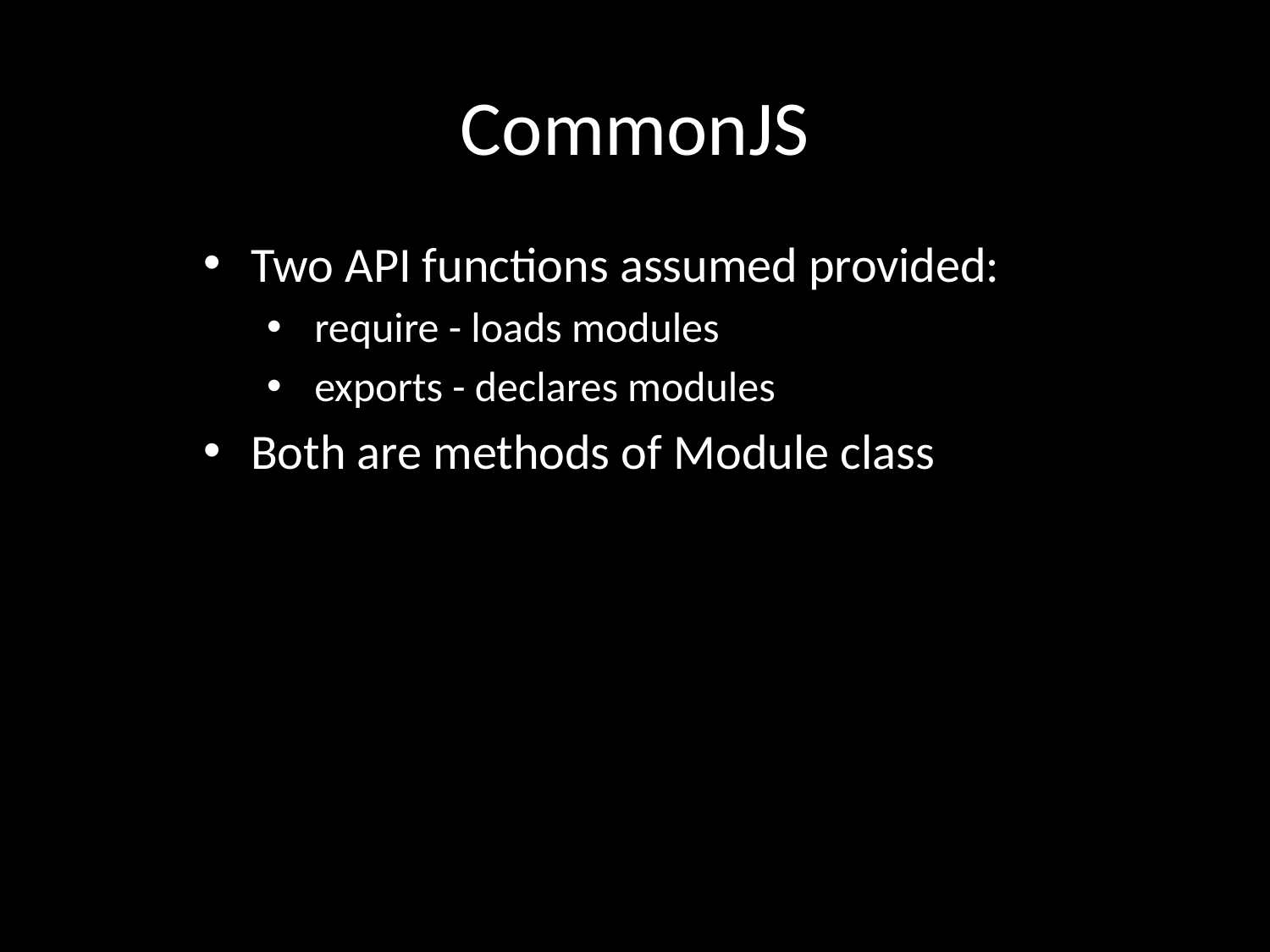

# CommonJS
Two API functions assumed provided:
require - loads modules
exports - declares modules
Both are methods of Module class